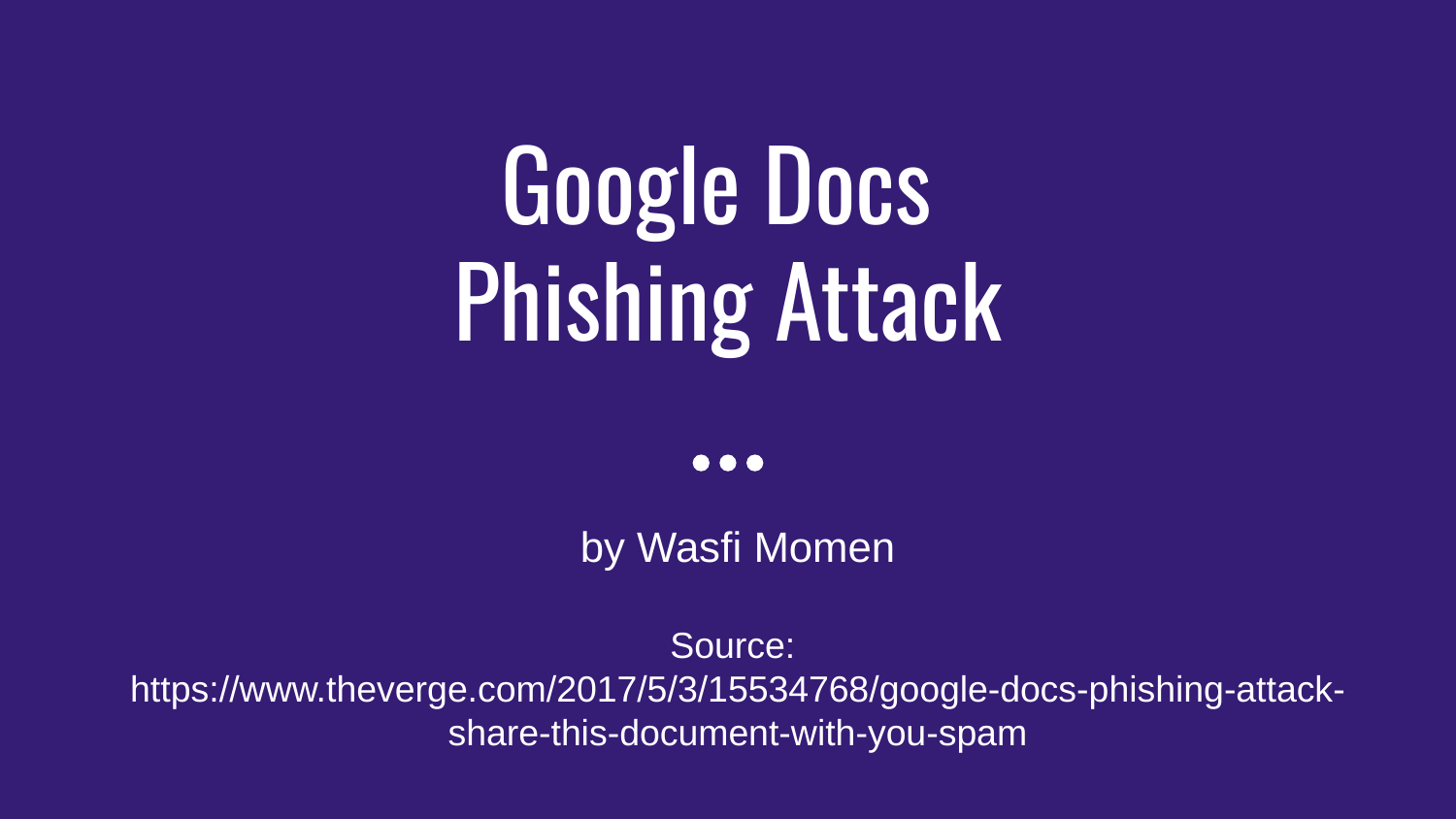

# Google Docs
Phishing Attack
by Wasfi Momen

Source:
https://www.theverge.com/2017/5/3/15534768/google-docs-phishing-attack-share-this-document-with-you-spam